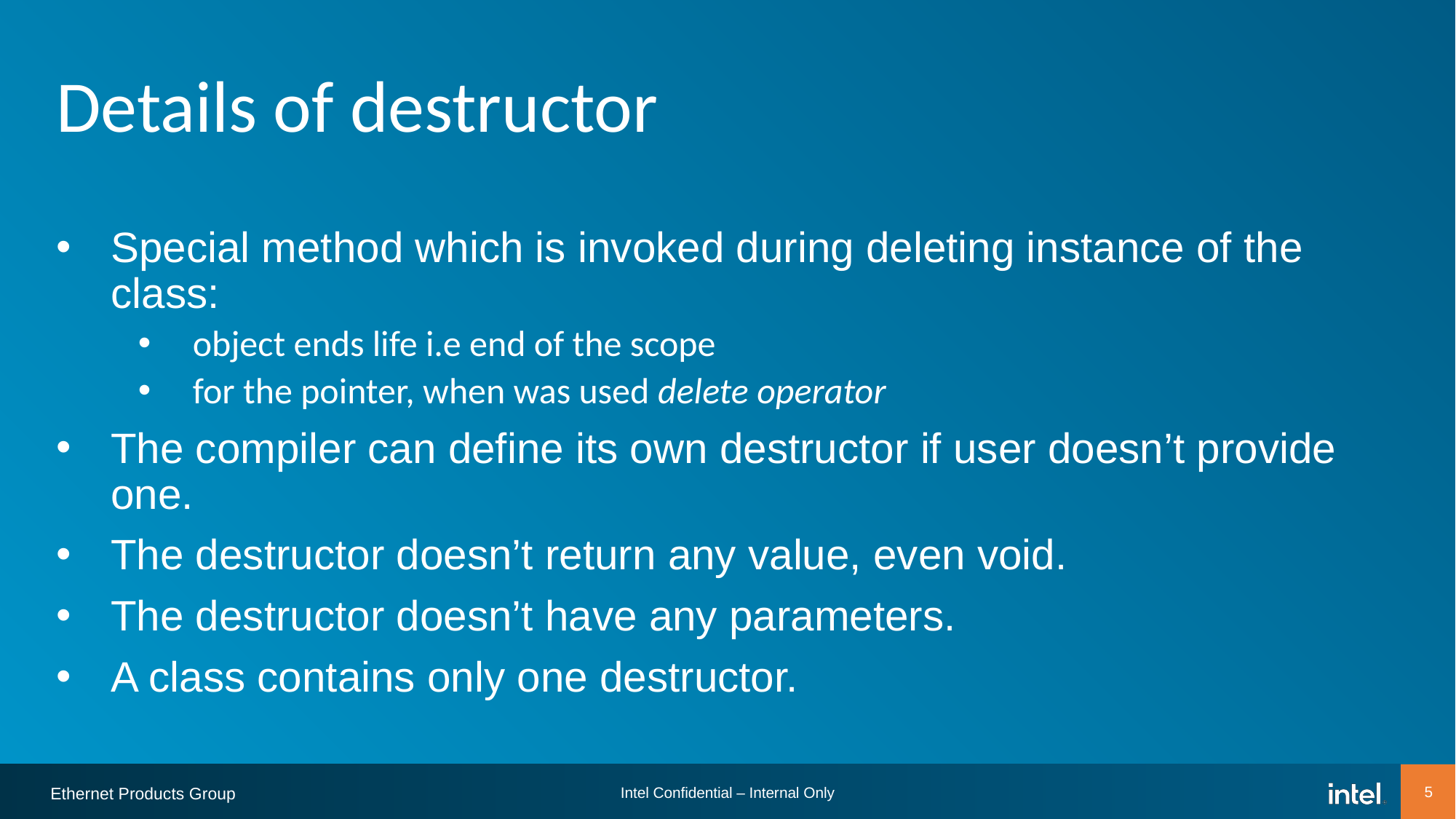

# Details of destructor
Special method which is invoked during deleting instance of the class:
object ends life i.e end of the scope
for the pointer, when was used delete operator
The compiler can define its own destructor if user doesn’t provide one.
The destructor doesn’t return any value, even void.
The destructor doesn’t have any parameters.
A class contains only one destructor.